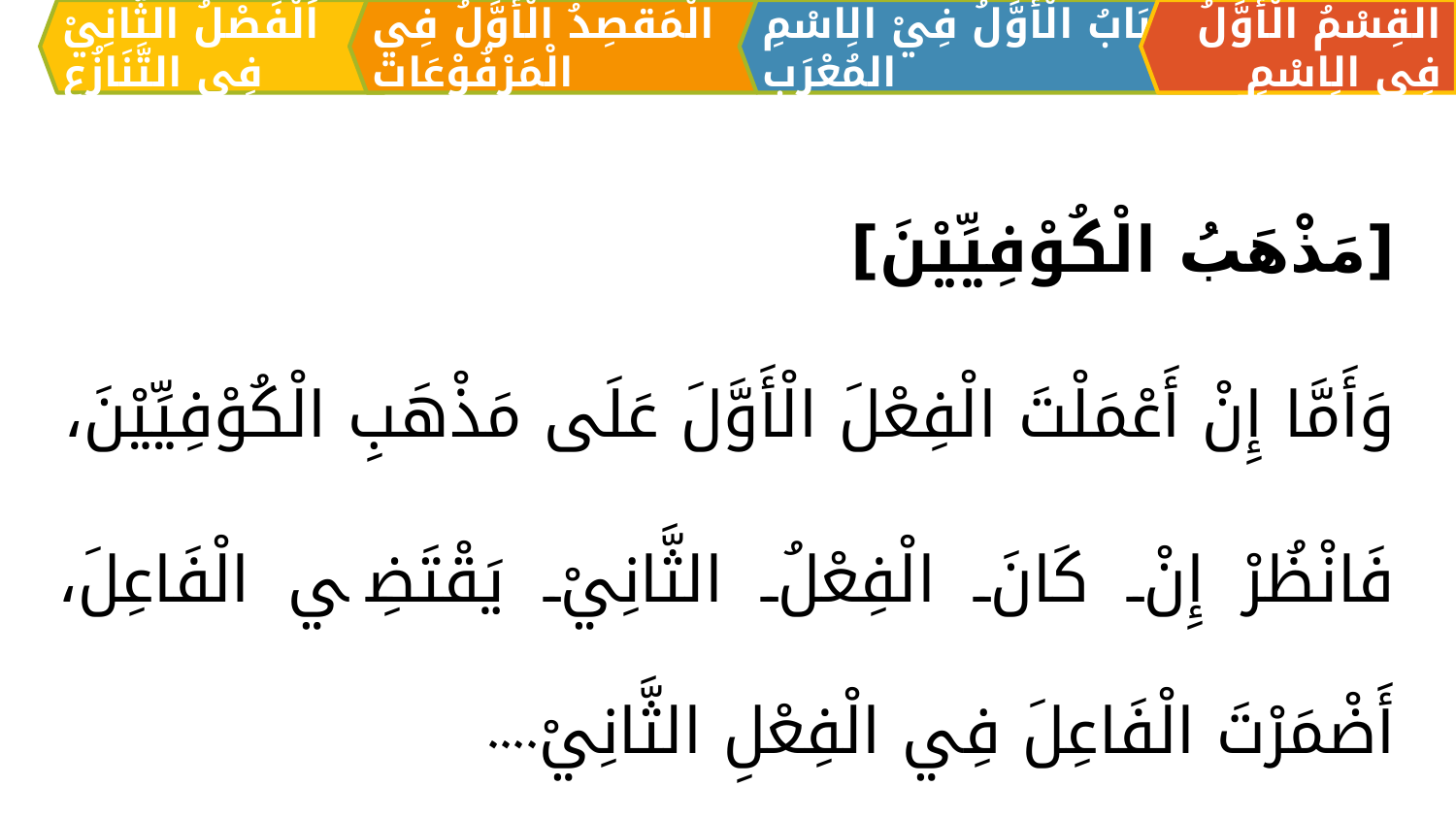

الْمَقصِدُ الْأَوَّلُ فِي الْمَرْفُوْعَات
القِسْمُ الْأَوَّلُ فِي الِاسْمِ
اَلبَابُ الْأَوَّلُ فِيْ الِاسْمِ المُعْرَبِ
اَلْفَصْلُ الثَّانِيْ فِي التَّنَازُعِ
[مَذْهَبُ الْكُوْفِيِّيْنَ]
وَأَمَّا إِنْ أَعْمَلْتَ الْفِعْلَ الْأَوَّلَ عَلَى مَذْهَبِ الْكُوْفِيِّيْنَ،
فَانْظُرْ إِنْ كَانَ الْفِعْلُ الثَّانِيْ يَقْتَضِي الْفَاعِلَ، أَضْمَرْتَ الْفَاعِلَ فِي الْفِعْلِ الثَّانِيْ....